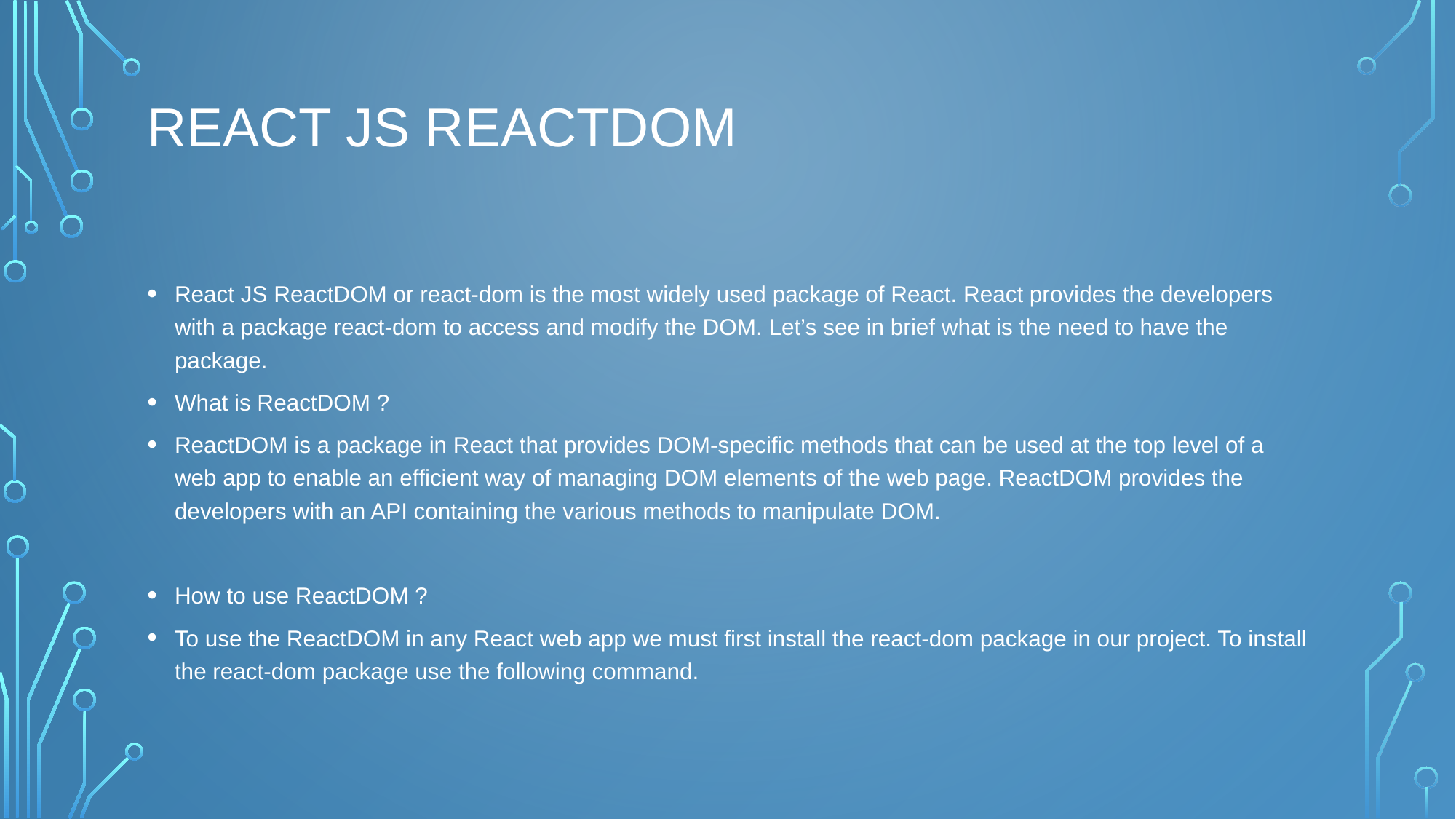

# React JS ReactDOM
React JS ReactDOM or react-dom is the most widely used package of React. React provides the developers with a package react-dom to access and modify the DOM. Let’s see in brief what is the need to have the package.
What is ReactDOM ?
ReactDOM is a package in React that provides DOM-specific methods that can be used at the top level of a web app to enable an efficient way of managing DOM elements of the web page. ReactDOM provides the developers with an API containing the various methods to manipulate DOM.

How to use ReactDOM ?
To use the ReactDOM in any React web app we must first install the react-dom package in our project. To install the react-dom package use the following command.